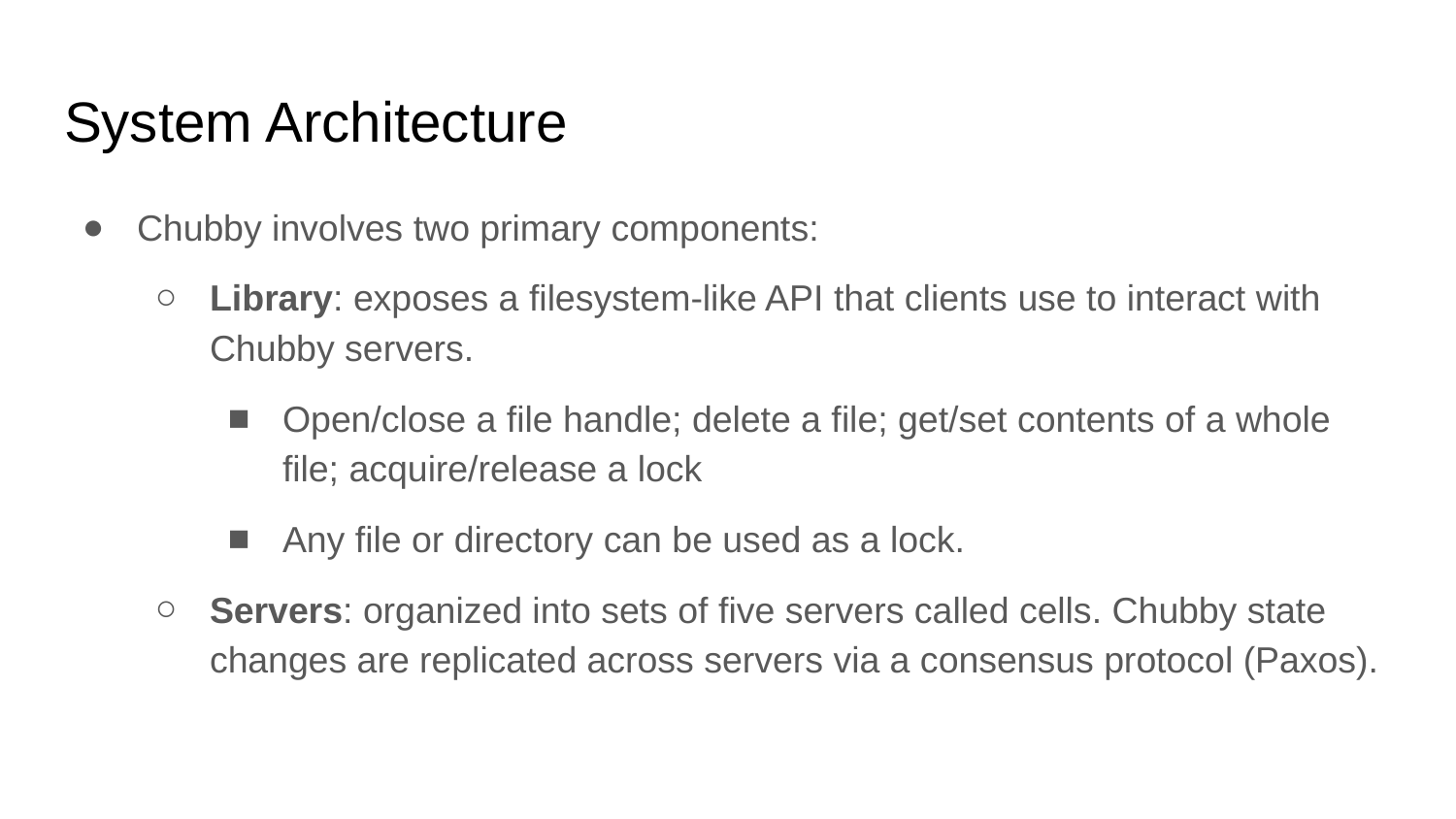

# System Architecture
Chubby involves two primary components:
Library: exposes a filesystem-like API that clients use to interact with Chubby servers.
Open/close a file handle; delete a file; get/set contents of a whole file; acquire/release a lock
Any file or directory can be used as a lock.
Servers: organized into sets of five servers called cells. Chubby state changes are replicated across servers via a consensus protocol (Paxos).